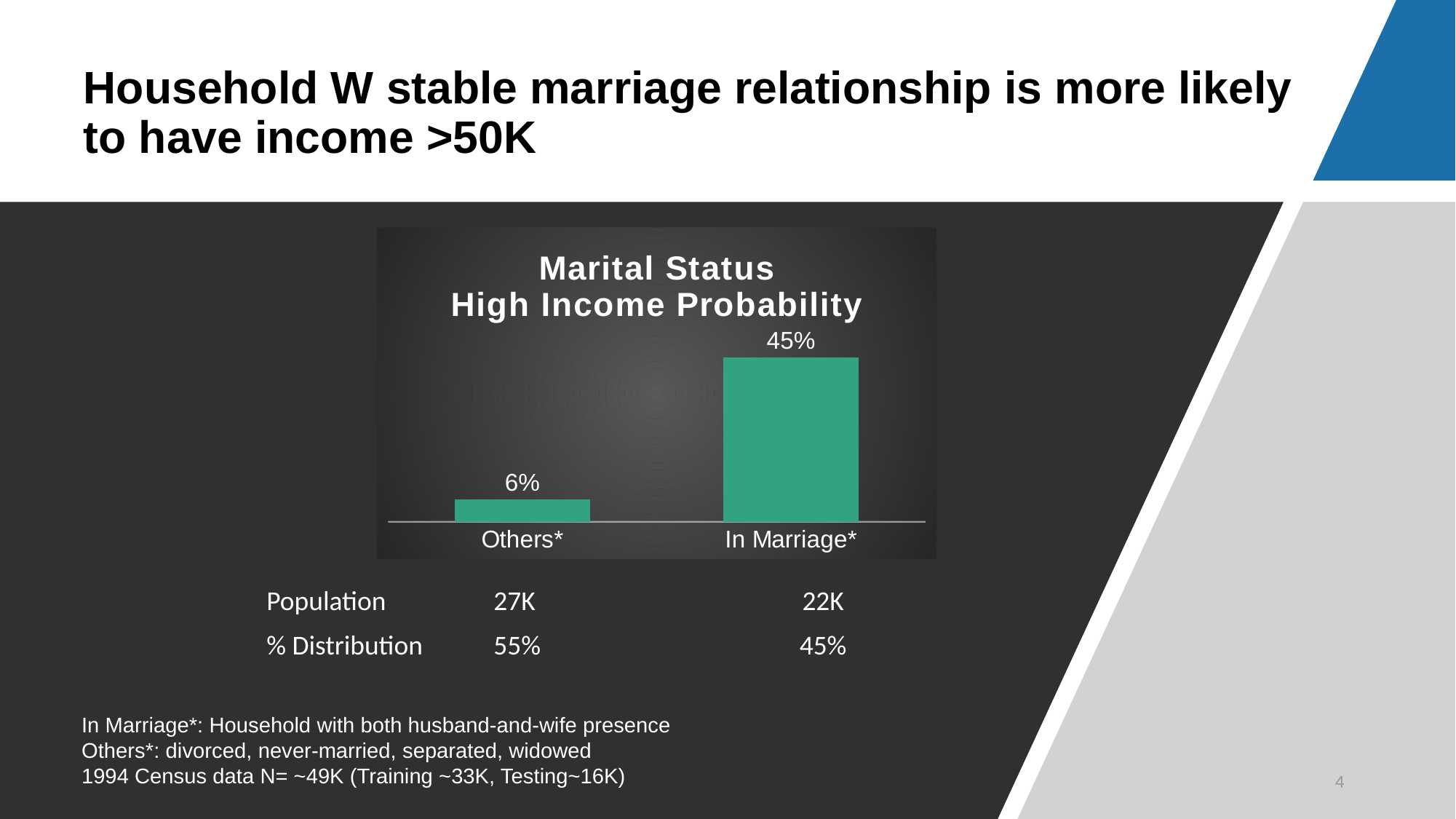

Household W stable marriage relationship is more likely to have income >50K

### Chart: Marital Status
High Income Probability

| Category | Series 1 |
|---|---|
| Others* | 0.06 |
| In Marriage* | 0.45 |
| Population | 27K | 22K |
| --- | --- | --- |
| % Distribution | 55% | 45% |
In Marriage*: Household with both husband-and-wife presence
Others*: divorced, never-married, separated, widowed
1994 Census data N= ~49K (Training ~33K, Testing~16K)
4